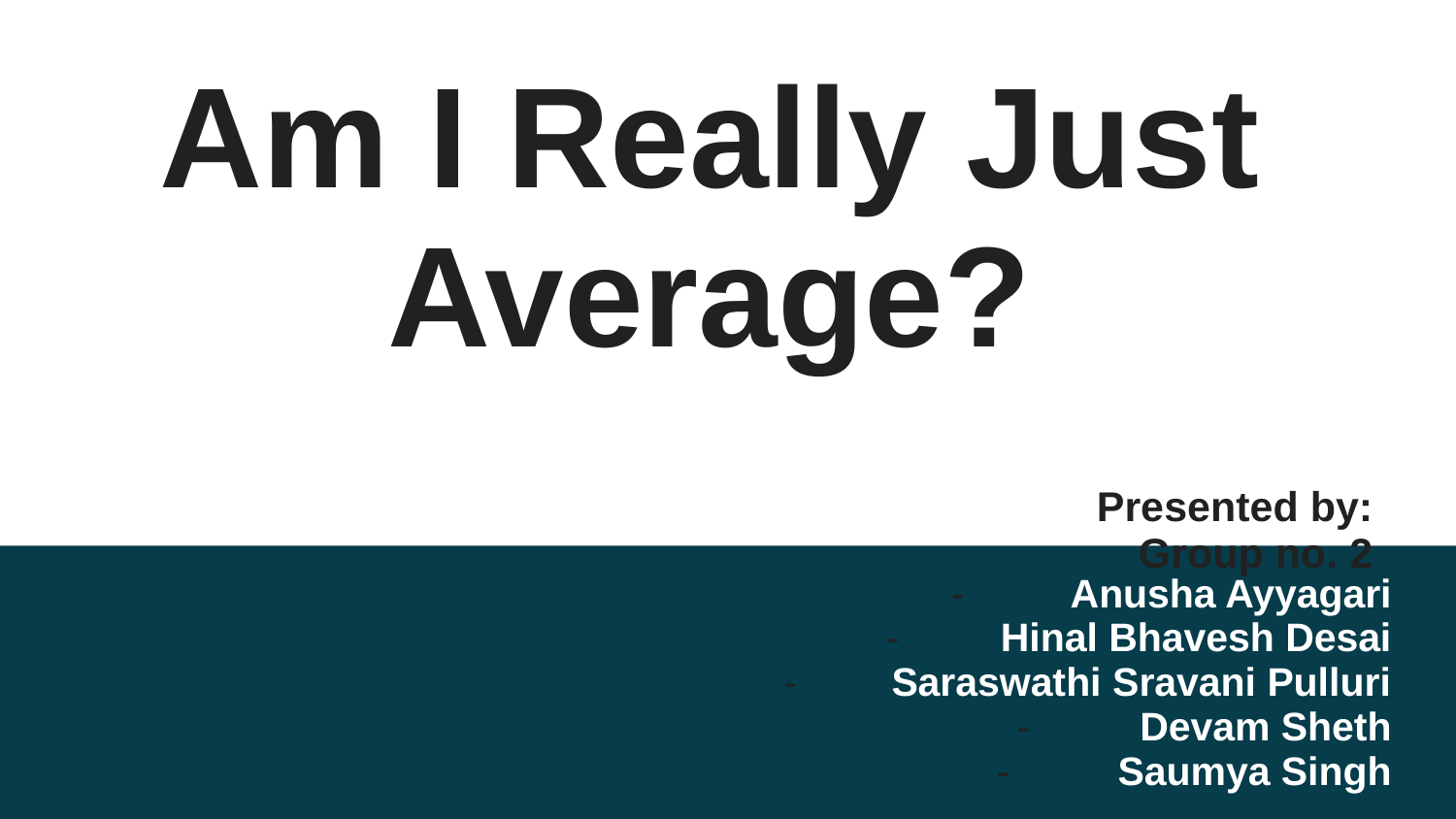

# Am I Really Just Average?

Presented by:
Group no. 2
Anusha Ayyagari
Hinal Bhavesh Desai
Saraswathi Sravani Pulluri
Devam Sheth
Saumya Singh